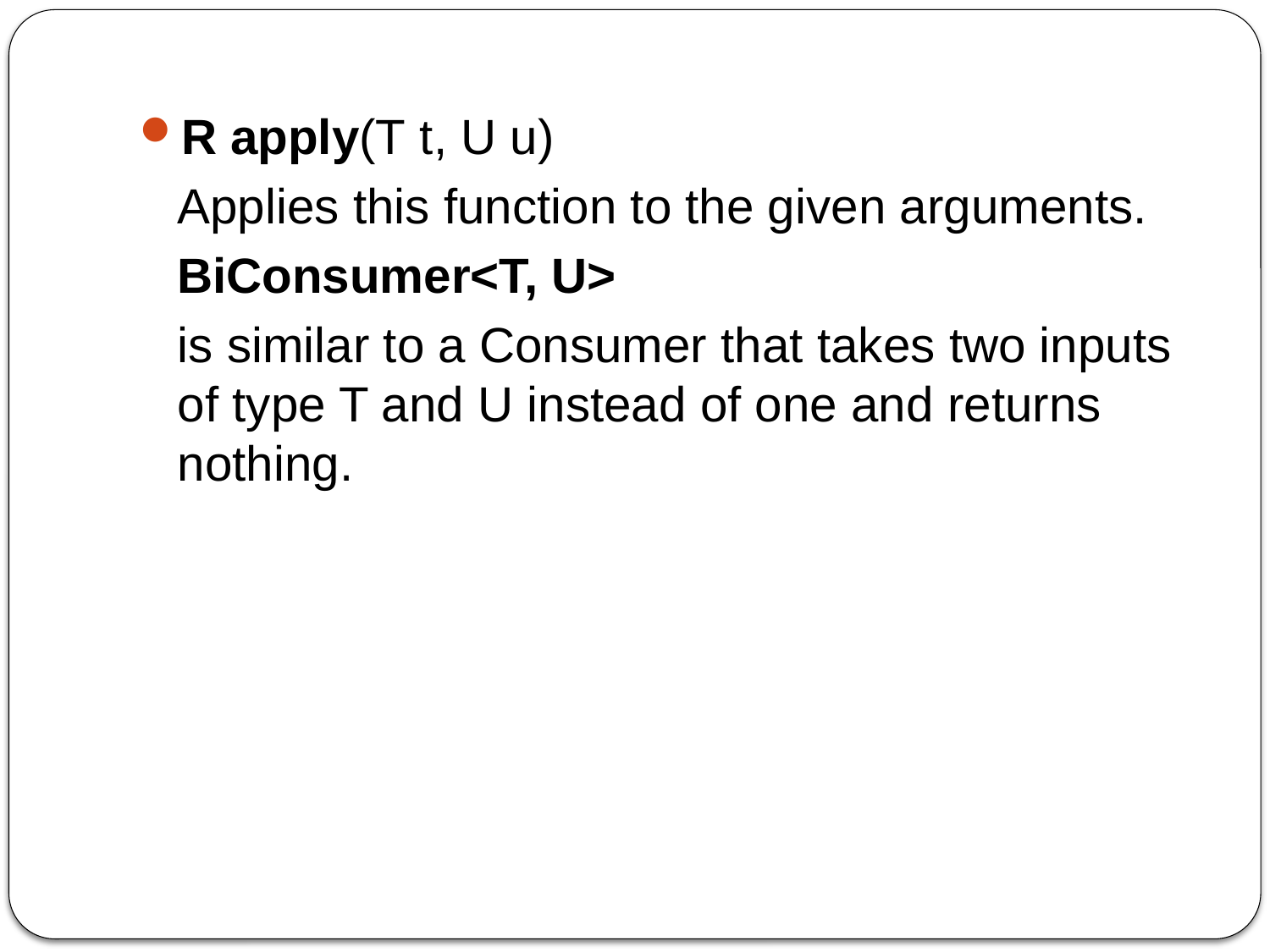

R apply(T t, U u)
	Applies this function to the given arguments.
	BiConsumer<T, U>
	is similar to a Consumer that takes two inputs of type T and U instead of one and returns nothing.